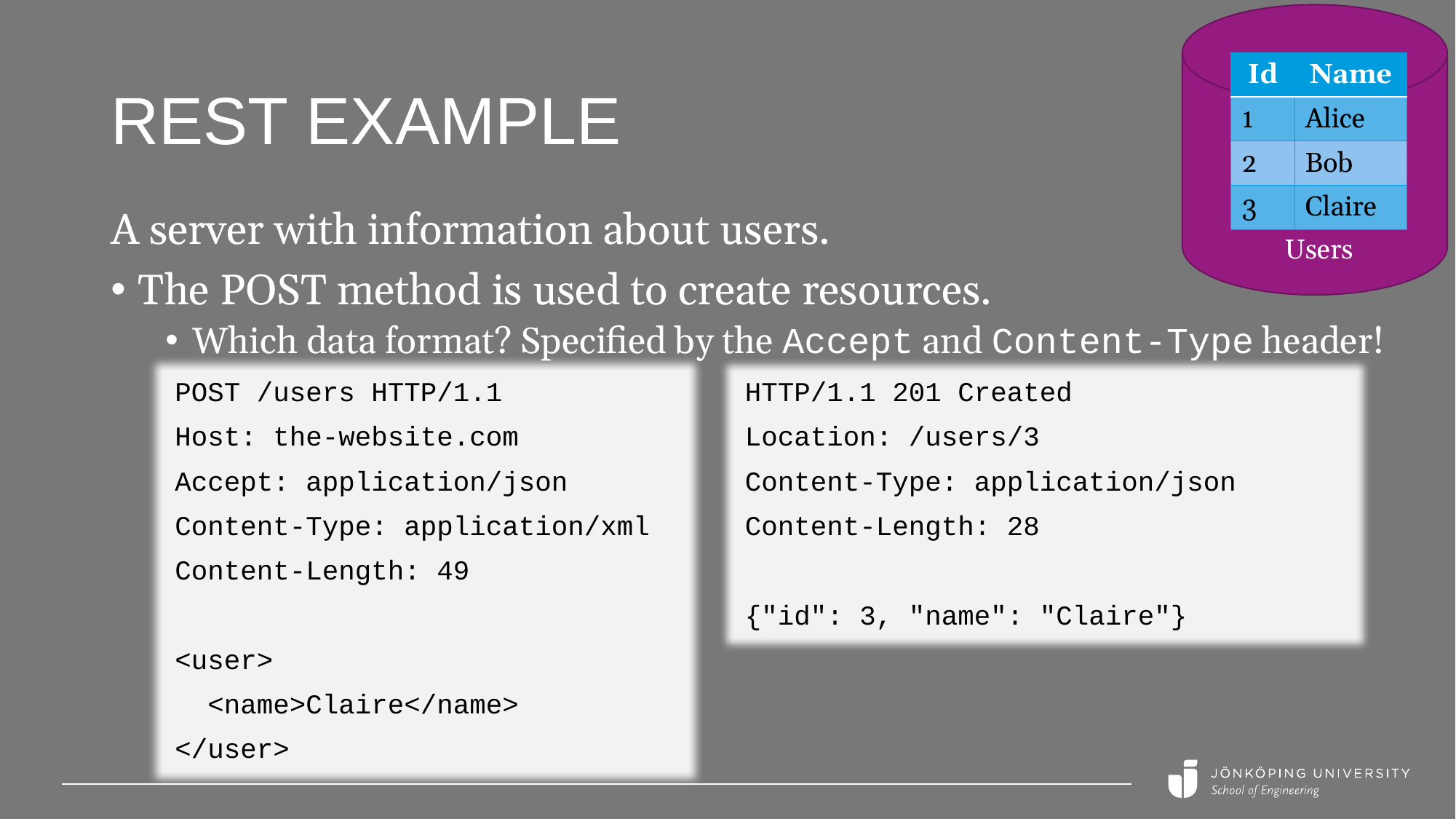

# REST example
| Id | Name |
| --- | --- |
| 1 | Alice |
| 2 | Bob |
| 3 | Claire |
A server with information about users.
The POST method is used to create resources.
Which data format? Specified by the Accept and Content-Type header!
Users
POST /users HTTP/1.1
Host: the-website.com
Accept: application/json
Content-Type: application/xml
Content-Length: 49

<user>
  <name>Claire</name>
</user>
HTTP/1.1 201 Created
Location: /users/3
Content-Type: application/json
Content-Length: 28

{"id": 3, "name": "Claire"}